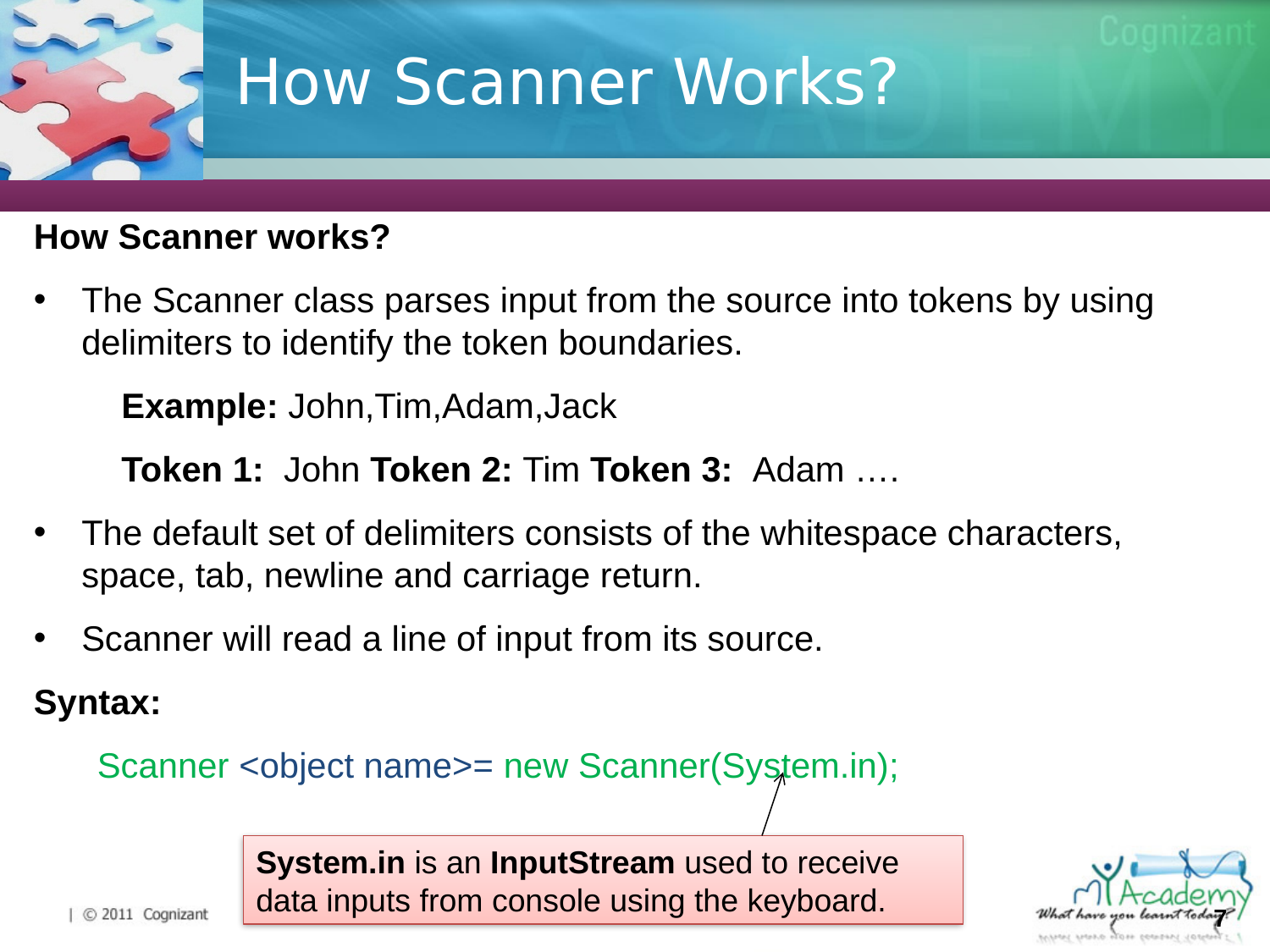

# How Scanner Works?
How Scanner works?
The Scanner class parses input from the source into tokens by using delimiters to identify the token boundaries.
Example: John,Tim,Adam,Jack
Token 1:  John Token 2: Tim Token 3:  Adam ….
The default set of delimiters consists of the whitespace characters, space, tab, newline and carriage return.
Scanner will read a line of input from its source.
Syntax:
Scanner <object name>= new Scanner(System.in);
System.in is an InputStream used to receive data inputs from console using the keyboard.
7